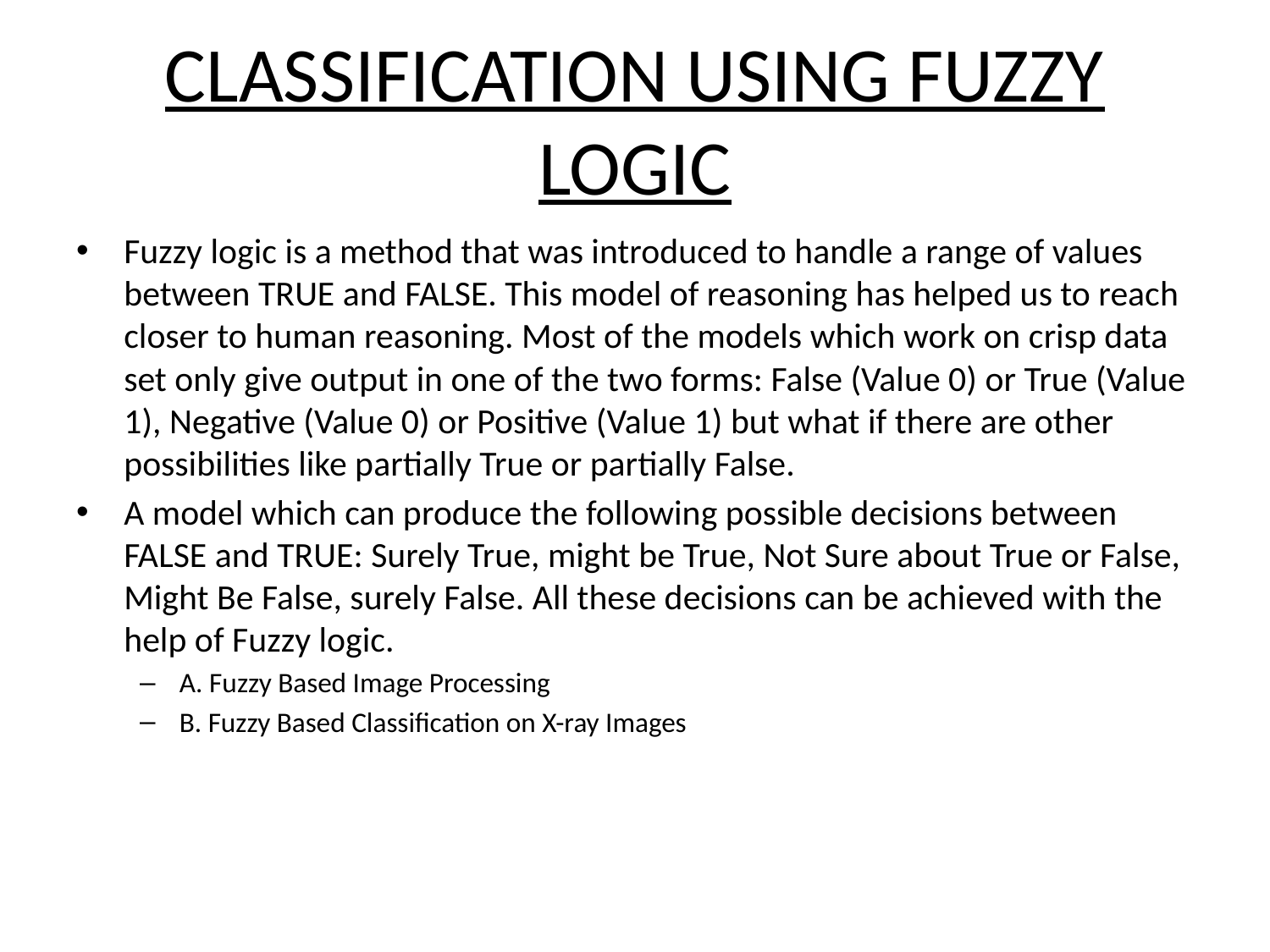

# CLASSIFICATION USING FUZZY LOGIC
Fuzzy logic is a method that was introduced to handle a range of values between TRUE and FALSE. This model of reasoning has helped us to reach closer to human reasoning. Most of the models which work on crisp data set only give output in one of the two forms: False (Value 0) or True (Value 1), Negative (Value 0) or Positive (Value 1) but what if there are other possibilities like partially True or partially False.
A model which can produce the following possible decisions between FALSE and TRUE: Surely True, might be True, Not Sure about True or False, Might Be False, surely False. All these decisions can be achieved with the help of Fuzzy logic.
A. Fuzzy Based Image Processing
B. Fuzzy Based Classification on X-ray Images